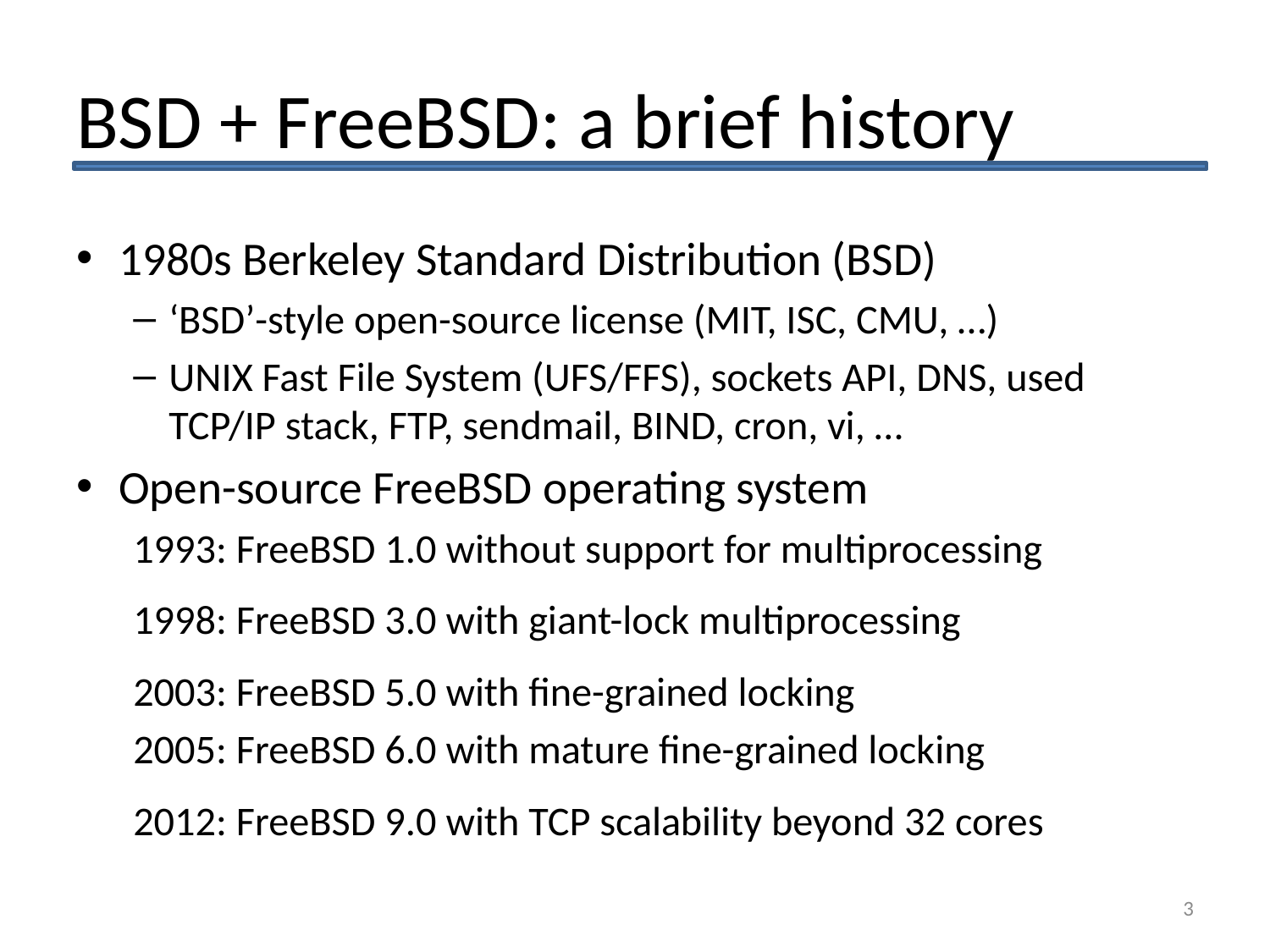

# BSD + FreeBSD: a brief history
1980s Berkeley Standard Distribution (BSD)
‘BSD’-style open-source license (MIT, ISC, CMU, …)
UNIX Fast File System (UFS/FFS), sockets API, DNS, used TCP/IP stack, FTP, sendmail, BIND, cron, vi, …
Open-source FreeBSD operating system
1993: FreeBSD 1.0 without support for multiprocessing
1998: FreeBSD 3.0 with giant-lock multiprocessing
2003: FreeBSD 5.0 with fine-grained locking
2005: FreeBSD 6.0 with mature fine-grained locking
2012: FreeBSD 9.0 with TCP scalability beyond 32 cores
3